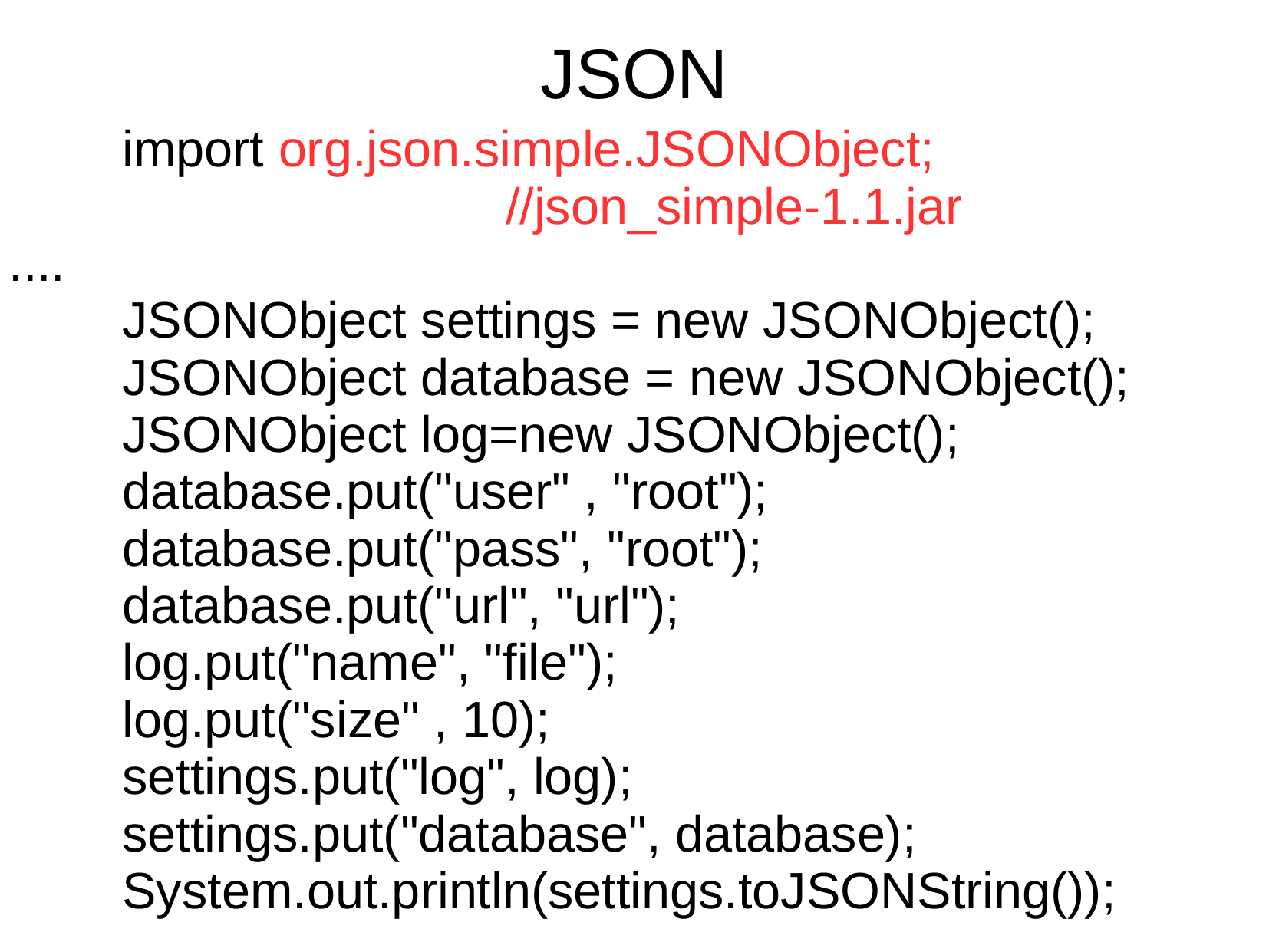

# JSON
        import org.json.simple.JSONObject;
                                   //json_simple-1.1.jar
....
        JSONObject settings = new JSONObject();
        JSONObject database = new JSONObject();
        JSONObject log=new JSONObject();
        database.put("user" , "root");
        database.put("pass", "root");
        database.put("url", "url");
        log.put("name", "file");
        log.put("size" , 10);
        settings.put("log", log);
        settings.put("database", database);
        System.out.println(settings.toJSONString());